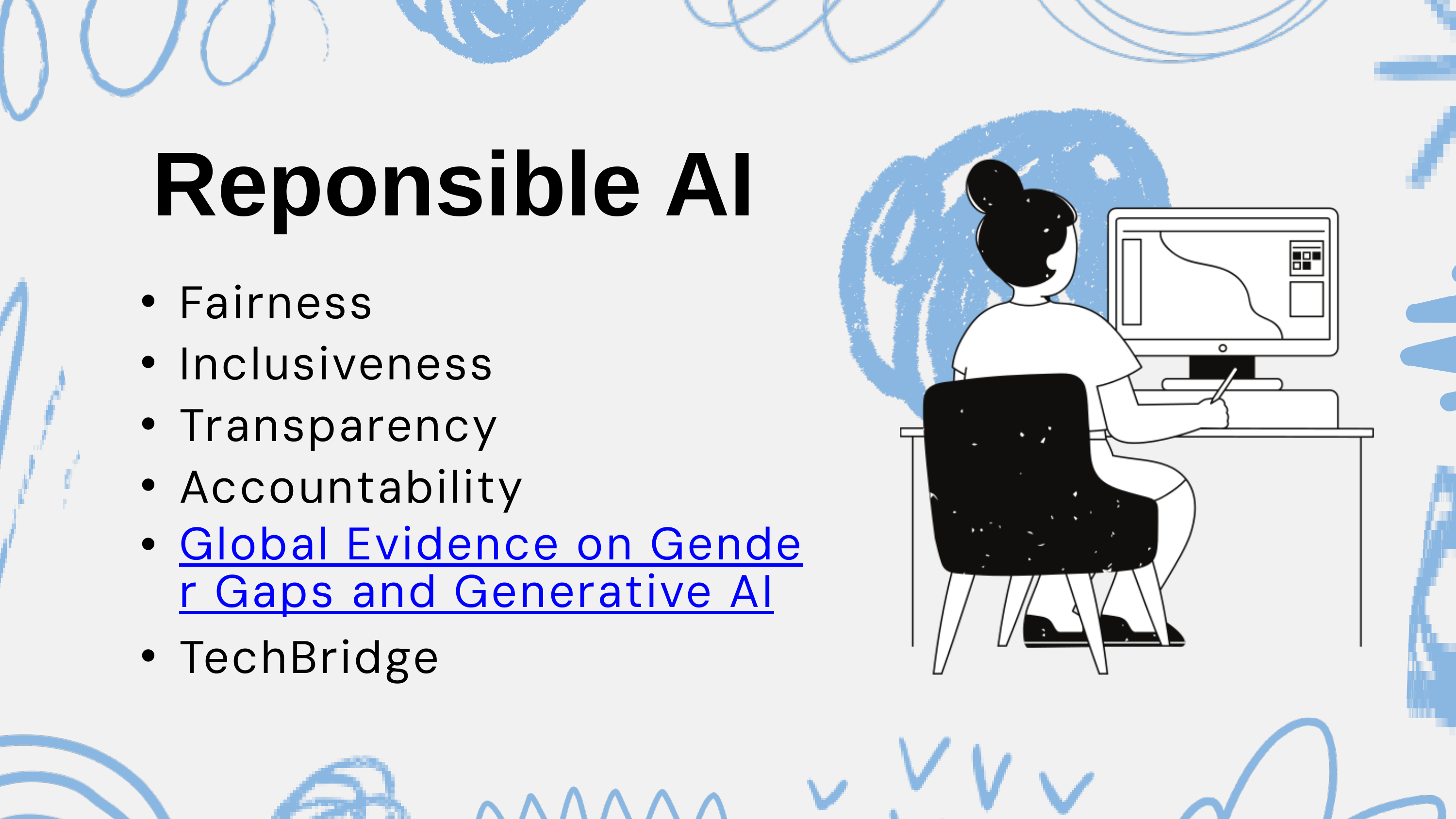

Reponsible AI

Fairness
Inclusiveness
Transparency
Accountability
Global Evidence on Gender Gaps and Generative AI
TechBridge